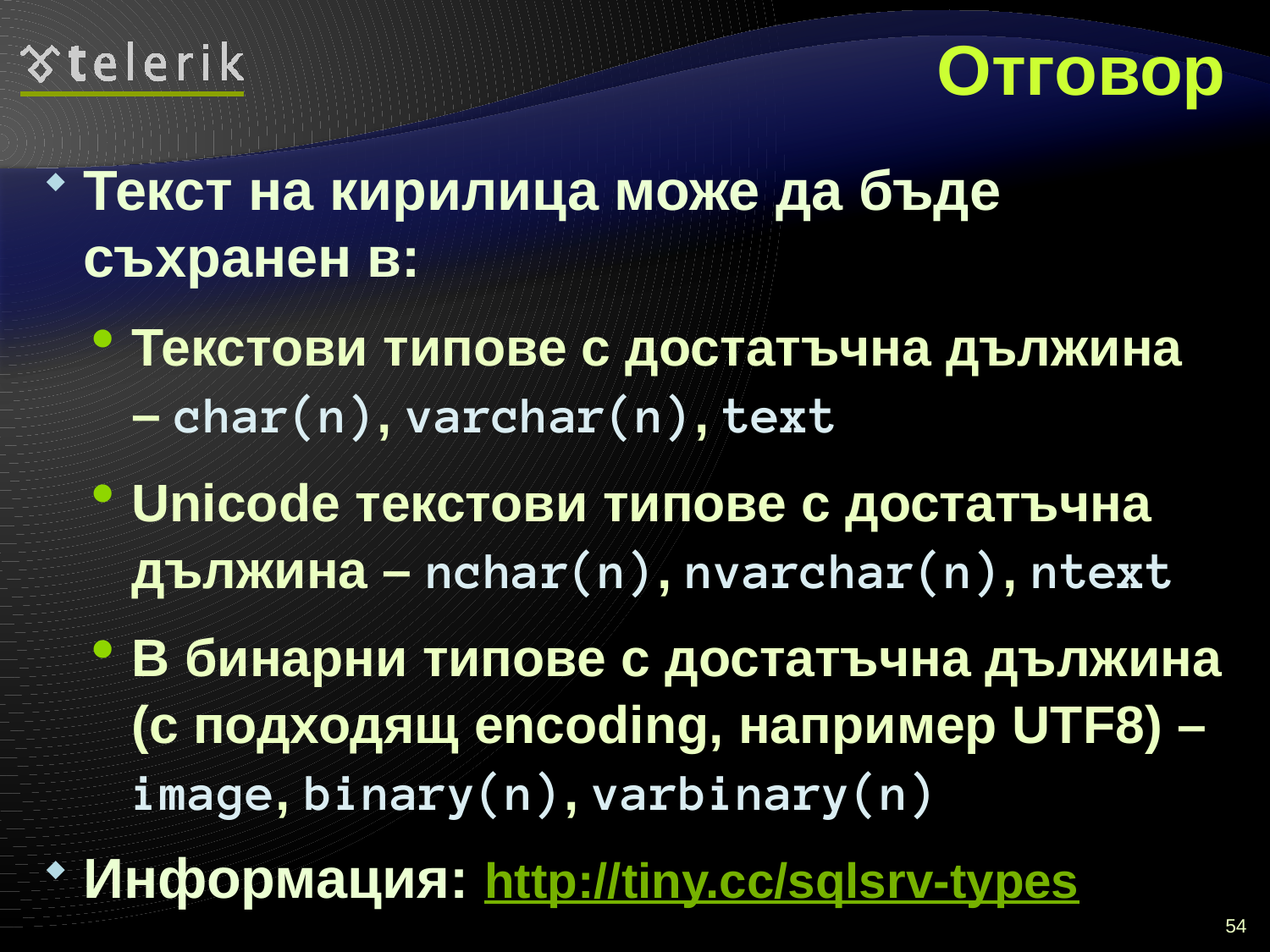

# Отговор
Текст на кирилица може да бъде съхранен в:
Текстови типове с достатъчна дължина – char(n), varchar(n), text
Unicode текстови типове с достатъчна дължина – nchar(n), nvarchar(n), ntext
В бинарни типове с достатъчна дължина (с подходящ encoding, например UTF8) – image, binary(n), varbinary(n)
Информация: http://tiny.cc/sqlsrv-types
54